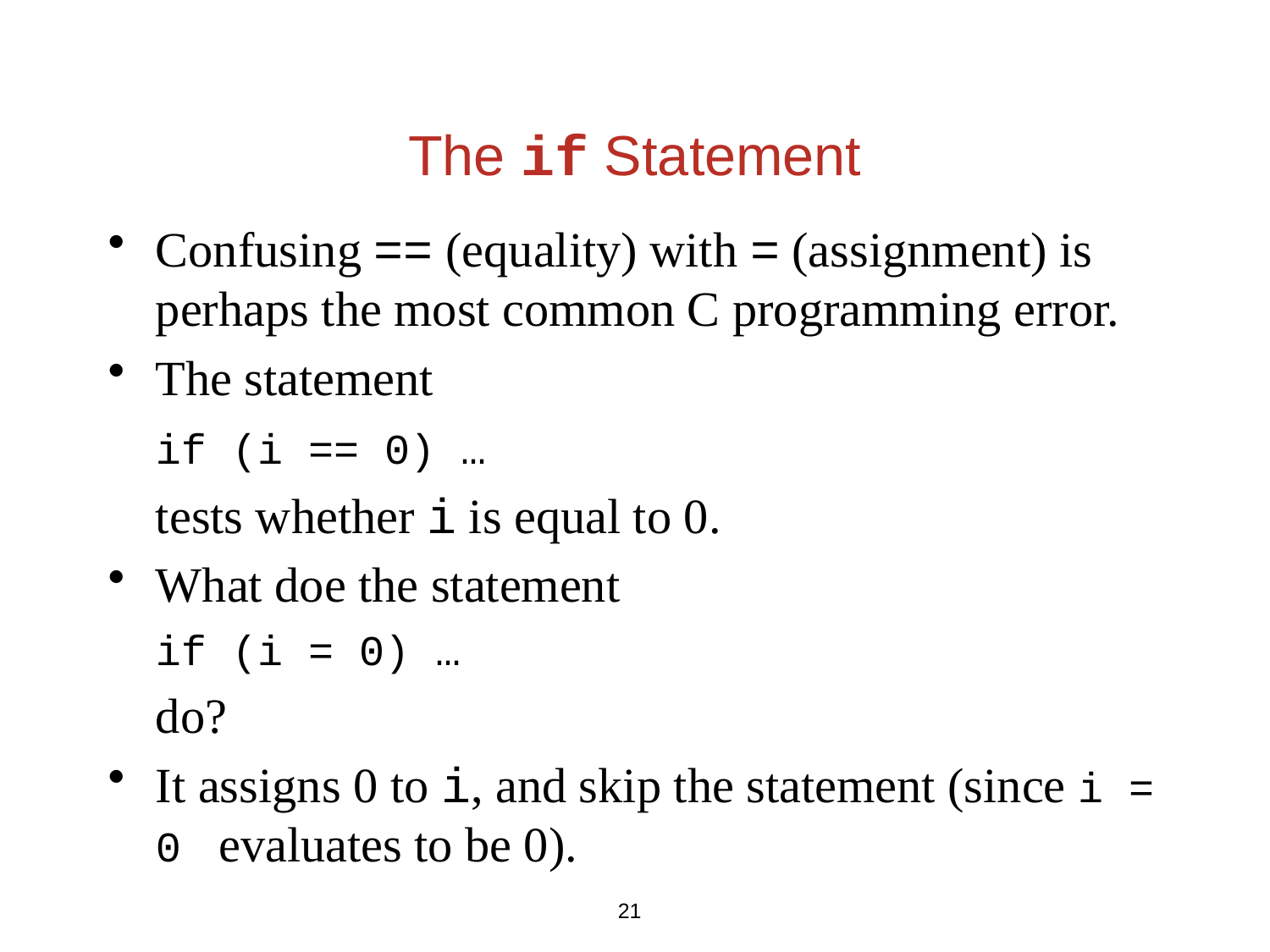

The if Statement
Confusing == (equality) with = (assignment) is perhaps the most common C programming error.
The statement
	if (i == 0) …
	tests whether i is equal to 0.
What doe the statement
	if (i = 0) …
	do?
It assigns 0 to i, and skip the statement (since i = 0  evaluates to be 0).
21